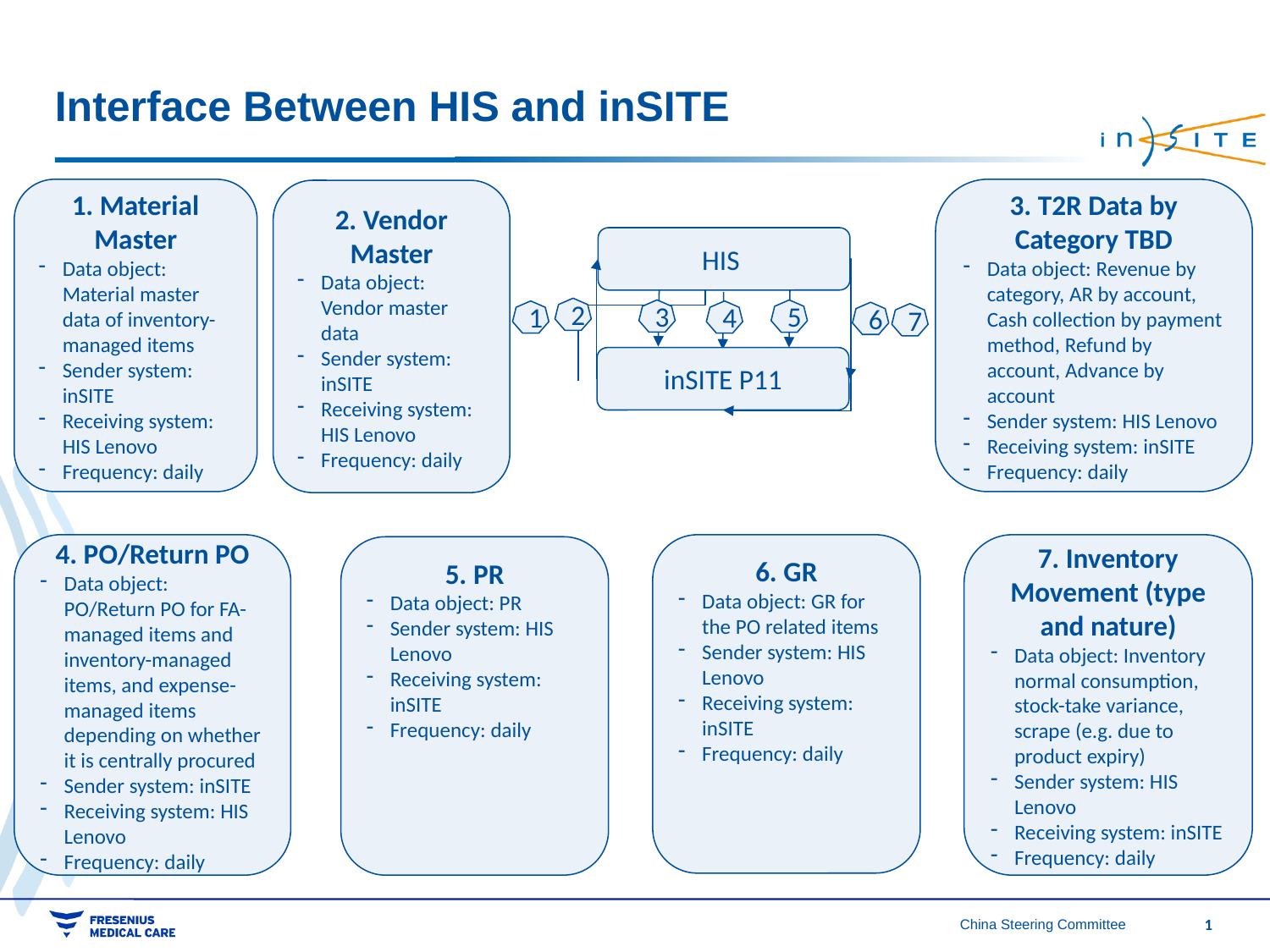

# Interface Between HIS and inSITE
3. T2R Data by Category TBD
Data object: Revenue by category, AR by account, Cash collection by payment method, Refund by account, Advance by account
Sender system: HIS Lenovo
Receiving system: inSITE
Frequency: daily
1. Material Master
Data object: Material master data of inventory-managed items
Sender system: inSITE
Receiving system: HIS Lenovo
Frequency: daily
2. Vendor Master
Data object: Vendor master data
Sender system: inSITE
Receiving system: HIS Lenovo
Frequency: daily
HIS
2
3
5
1
4
6
7
inSITE P11
6. GR
Data object: GR for the PO related items
Sender system: HIS Lenovo
Receiving system: inSITE
Frequency: daily
7. Inventory Movement (type and nature)
Data object: Inventory normal consumption, stock-take variance, scrape (e.g. due to product expiry)
Sender system: HIS Lenovo
Receiving system: inSITE
Frequency: daily
4. PO/Return PO
Data object: PO/Return PO for FA-managed items and inventory-managed items, and expense-managed items depending on whether it is centrally procured
Sender system: inSITE
Receiving system: HIS Lenovo
Frequency: daily
5. PR
Data object: PR
Sender system: HIS Lenovo
Receiving system: inSITE
Frequency: daily